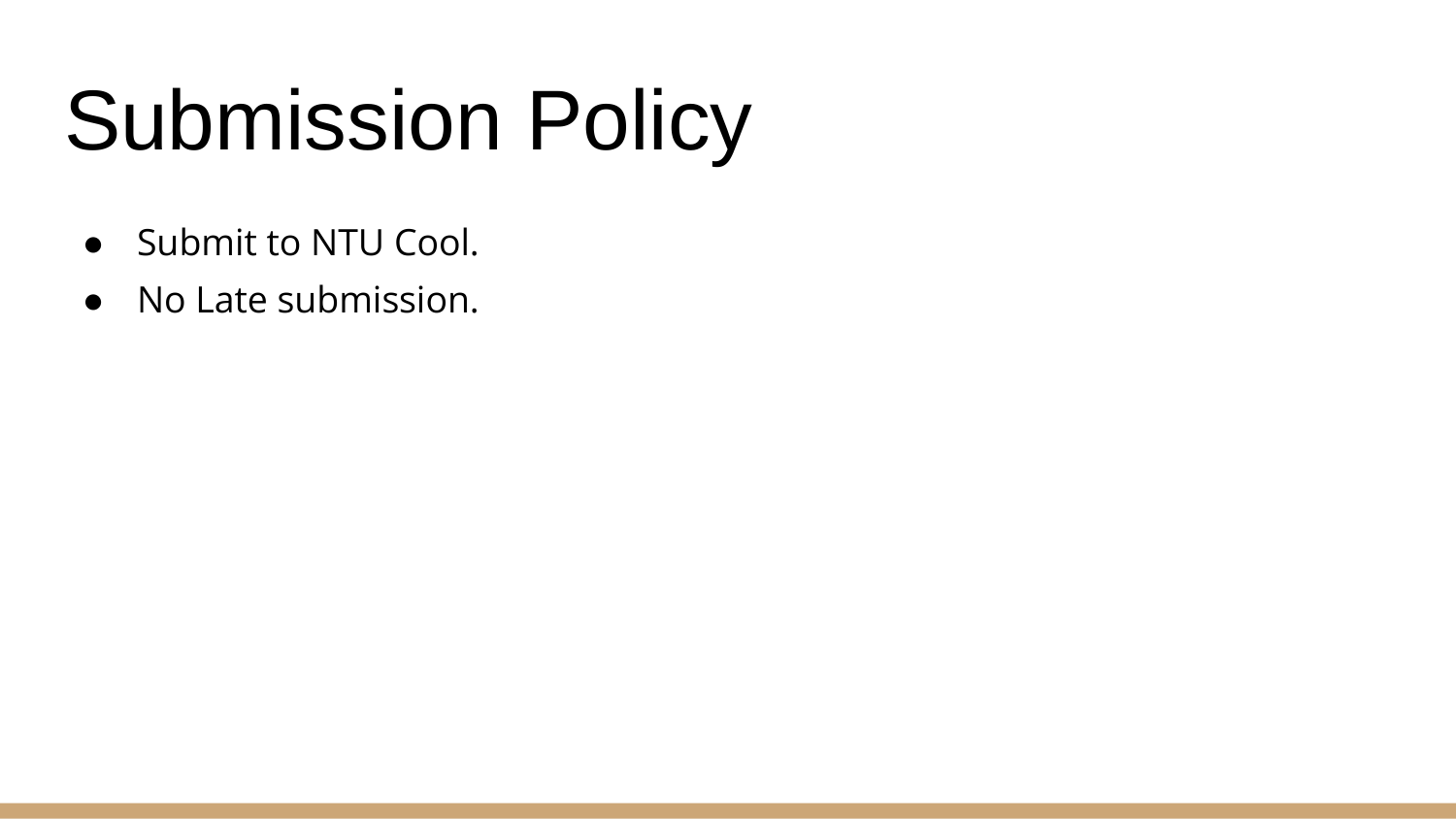

# Submission Policy
Submit to NTU Cool.
No Late submission.